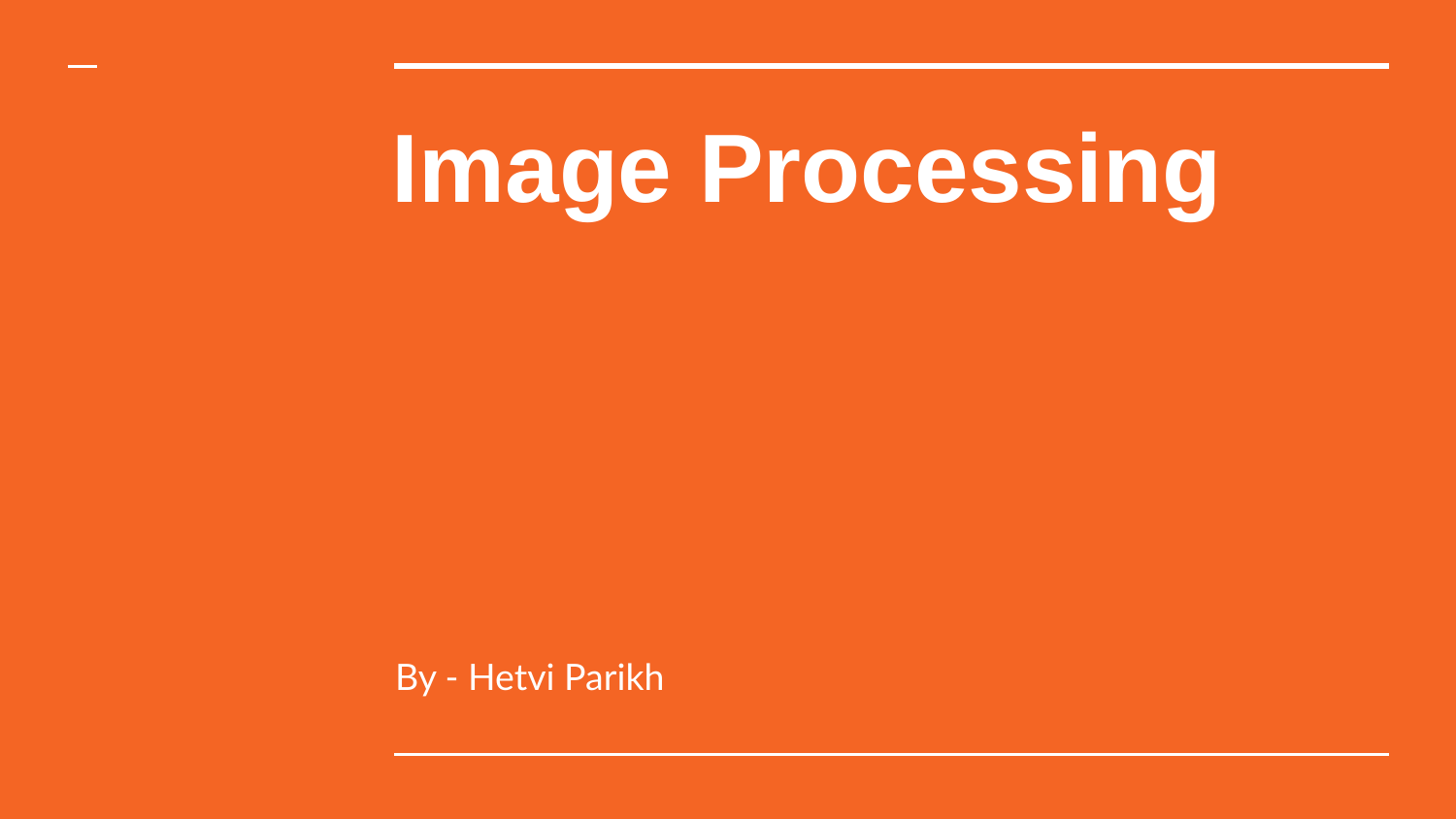

# Image Processing
By - Hetvi Parikh